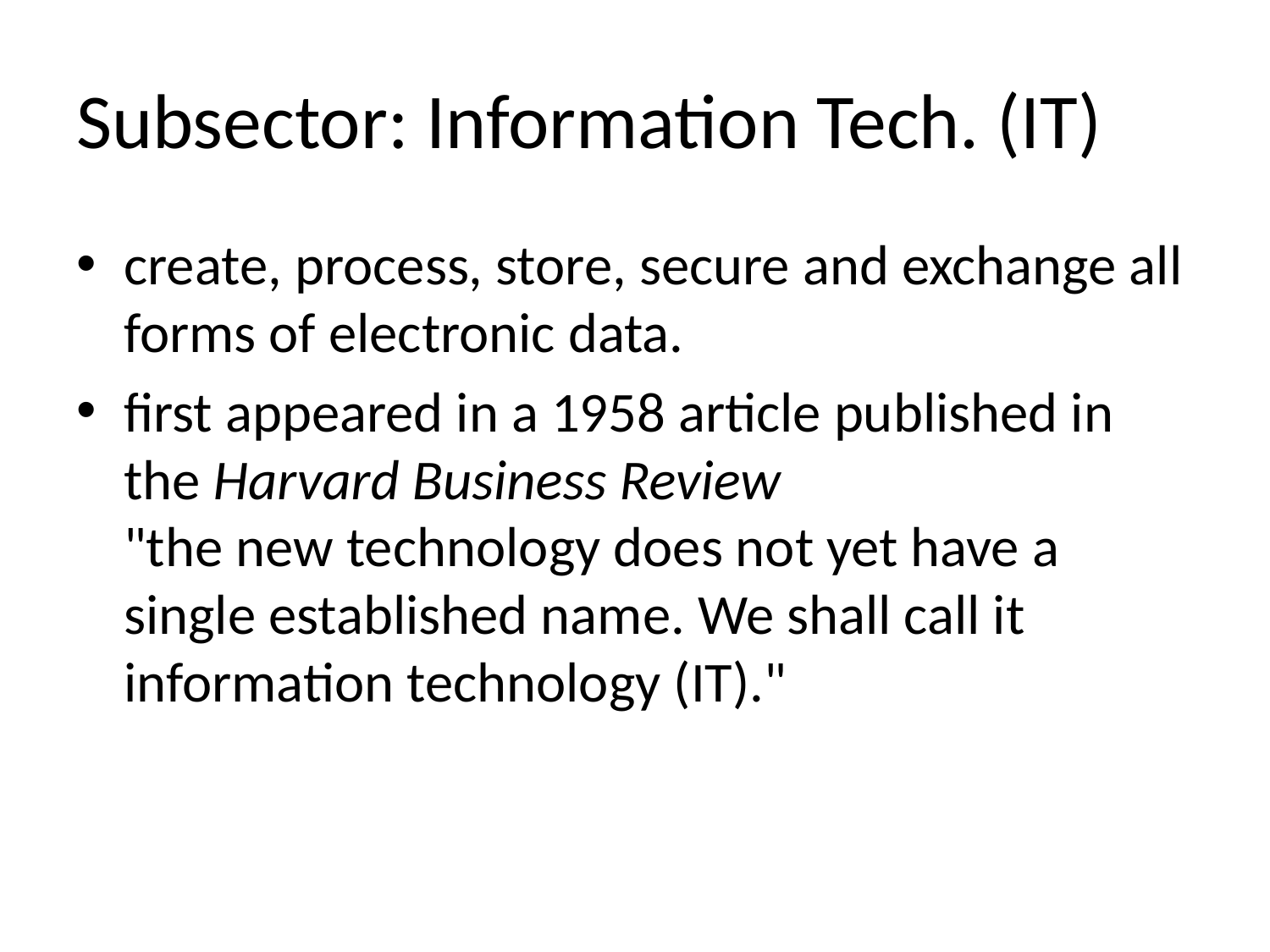

# Subsector: Information Tech. (IT)
create, process, store, secure and exchange all forms of electronic data.
first appeared in a 1958 article published in the Harvard Business Review
"the new technology does not yet have a single established name. We shall call it information technology (IT)."